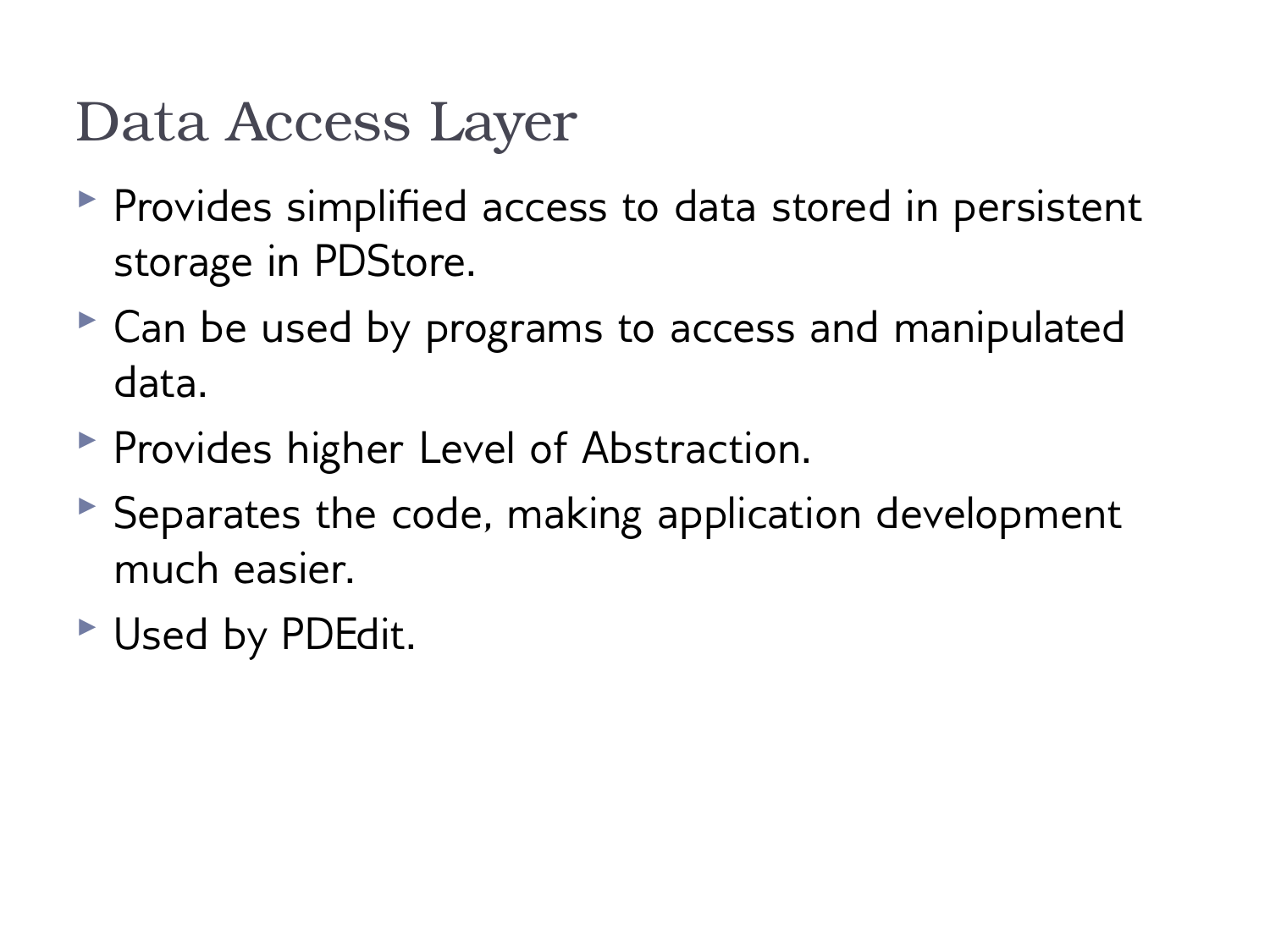

# Data Access Layer
Provides simplified access to data stored in persistent storage in PDStore.
Can be used by programs to access and manipulated data.
Provides higher Level of Abstraction.
Separates the code, making application development much easier.
Used by PDEdit.